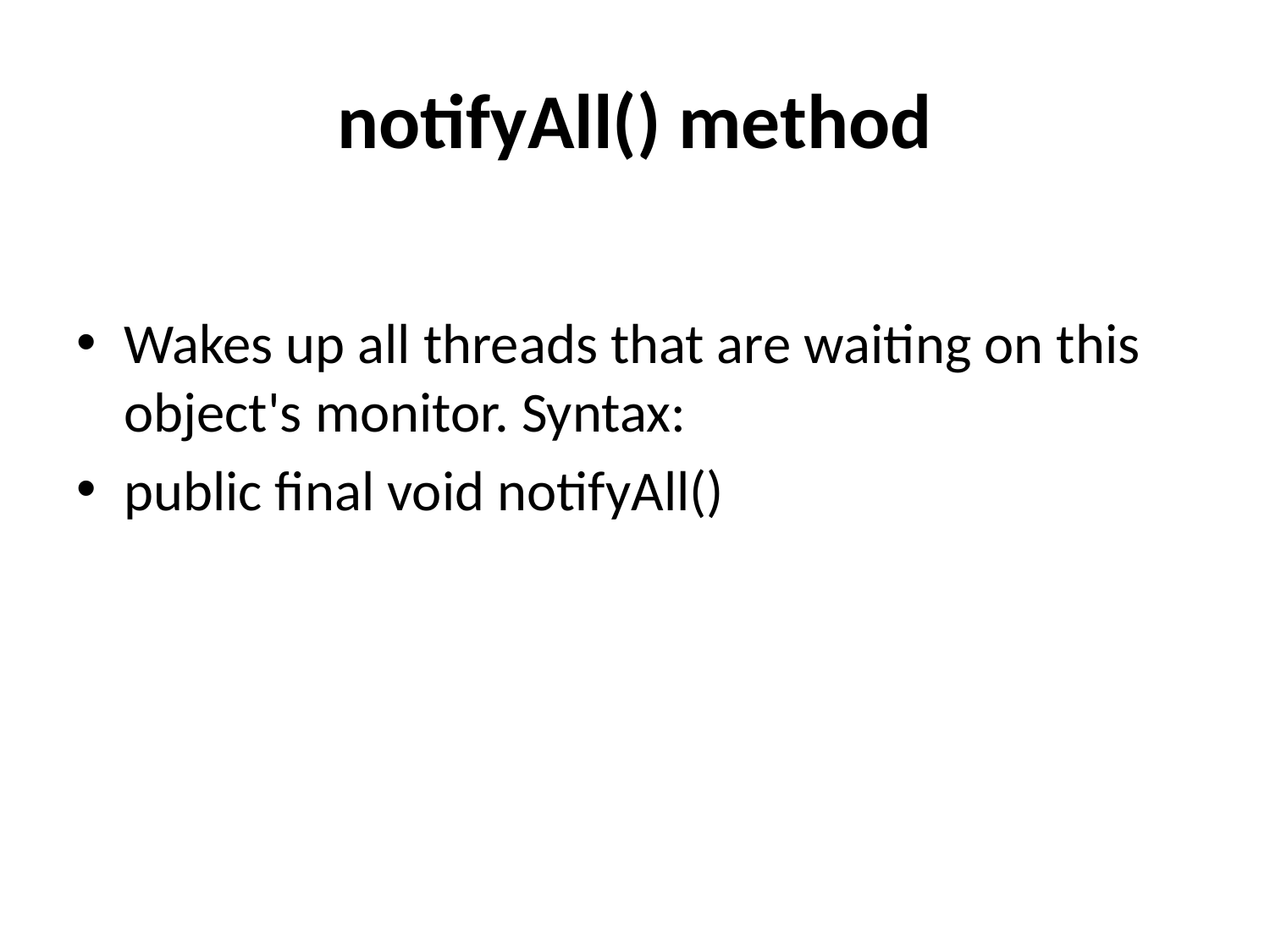

# notifyAll() method

Wakes up all threads that are waiting on this object's monitor. Syntax:
public final void notifyAll()